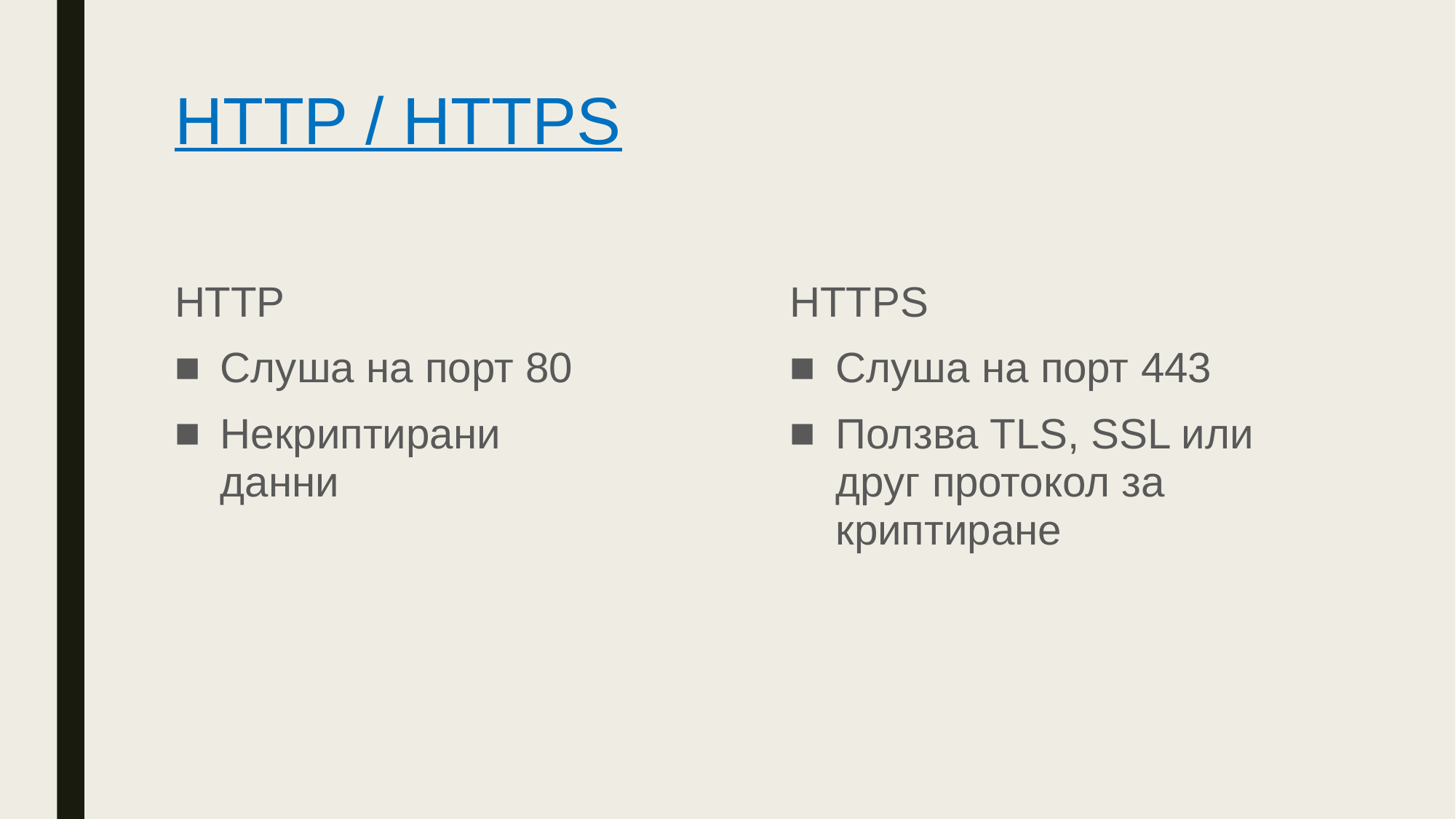

# HTTP / HTTPS
HTTP
Слуша на порт 80
Некриптирани
данни
HTTPS
Слуша на порт 443
Ползва TLS, SSL или
друг протокол за
криптиране